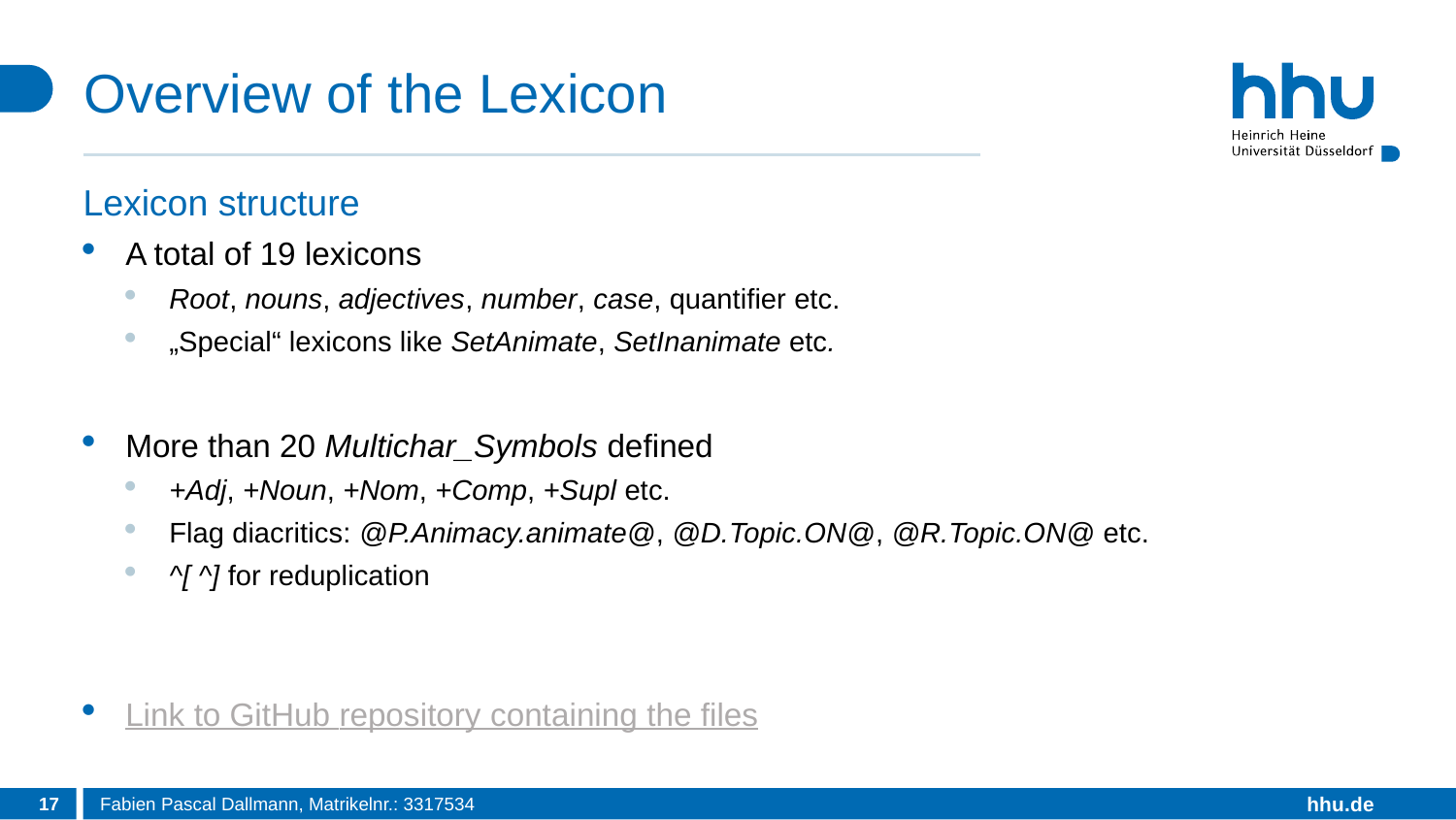

# Overview of the Lexicon
Lexicon structure
A total of 19 lexicons
Root, nouns, adjectives, number, case, quantifier etc.
„Special“ lexicons like SetAnimate, SetInanimate etc.

More than 20 Multichar_Symbols defined
+Adj, +Noun, +Nom, +Comp, +Supl etc.
Flag diacritics: @P.Animacy.animate@, @D.Topic.ON@, @R.Topic.ON@ etc.
^[ ^] for reduplication

Link to GitHub repository containing the files

17
Fabien Pascal Dallmann, Matrikelnr.: 3317534